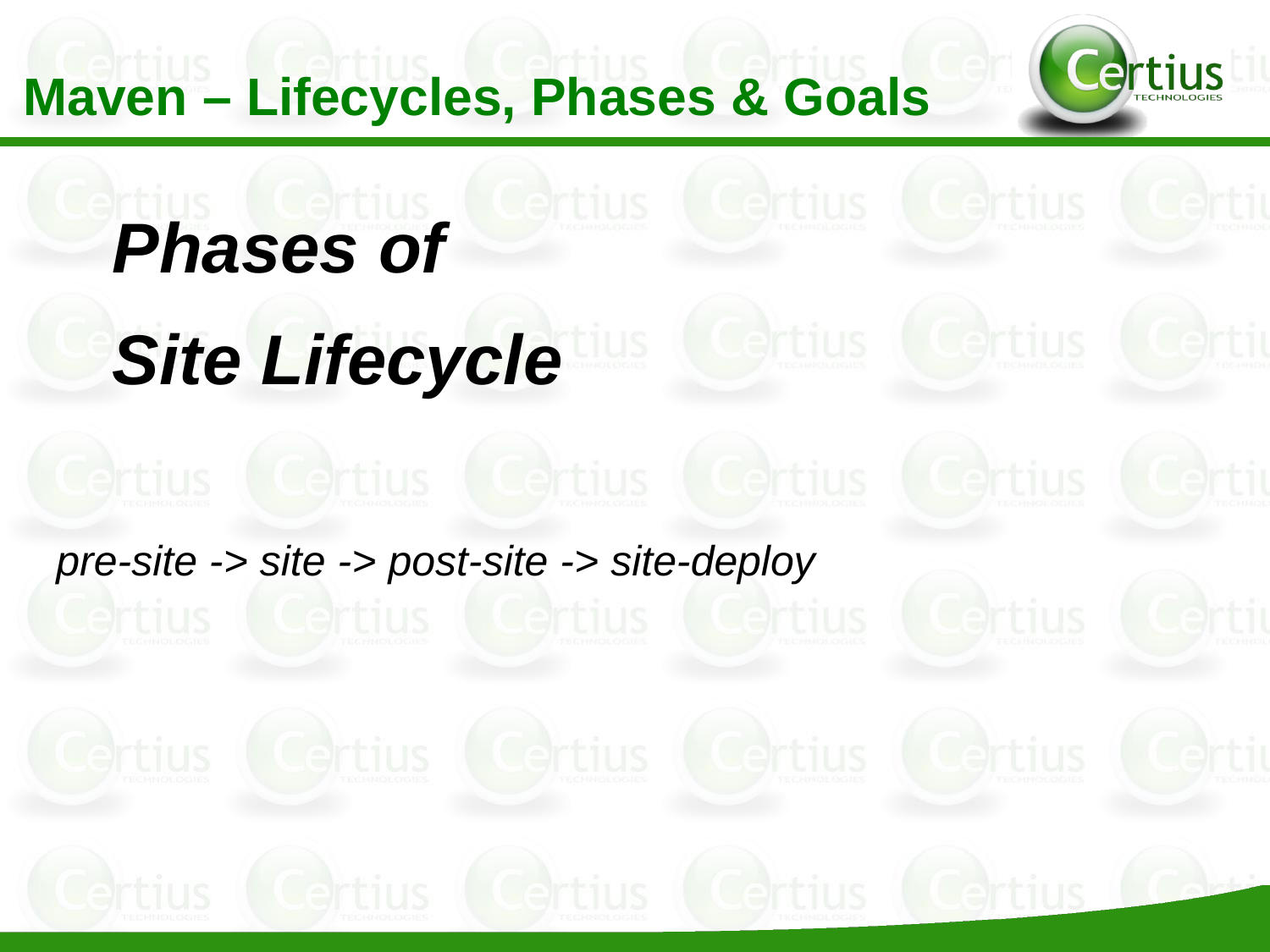

Maven – Lifecycles, Phases & Goals
Phases of
Site Lifecycle
pre-site -> site -> post-site -> site-deploy